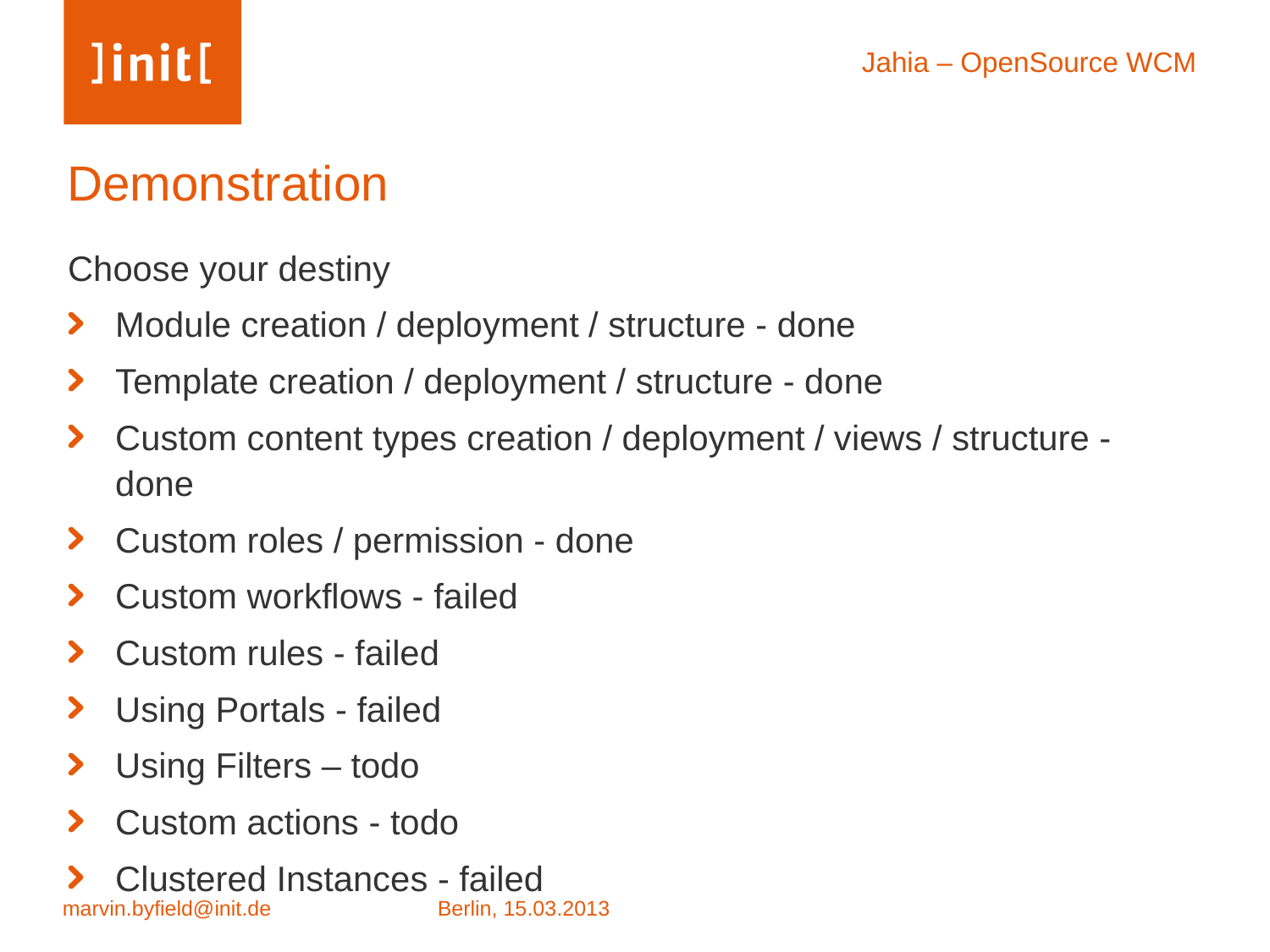

# Demonstration
Choose your destiny
Module creation / deployment / structure - done
Template creation / deployment / structure - done
Custom content types creation / deployment / views / structure -done
Custom roles / permission - done
Custom workflows - failed
Custom rules - failed
Using Portals - failed
Using Filters – todo
Custom actions - todo
Clustered Instances - failed
Berlin, 15.03.2013
marvin.byfield@init.de